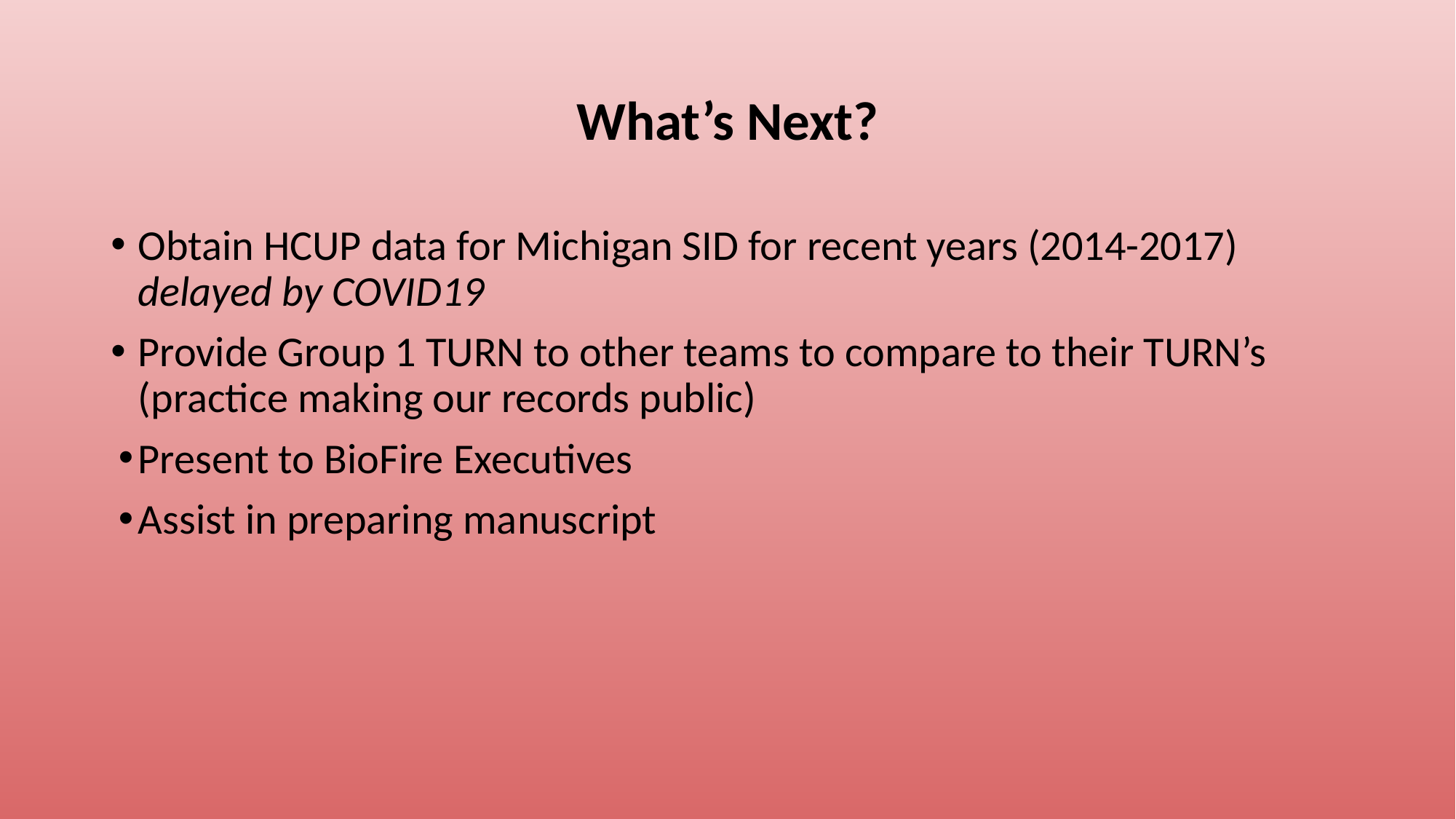

# What’s Next?
Obtain HCUP data for Michigan SID for recent years (2014-2017) delayed by COVID19
Provide Group 1 TURN to other teams to compare to their TURN’s (practice making our records public)
Present to BioFire Executives
Assist in preparing manuscript